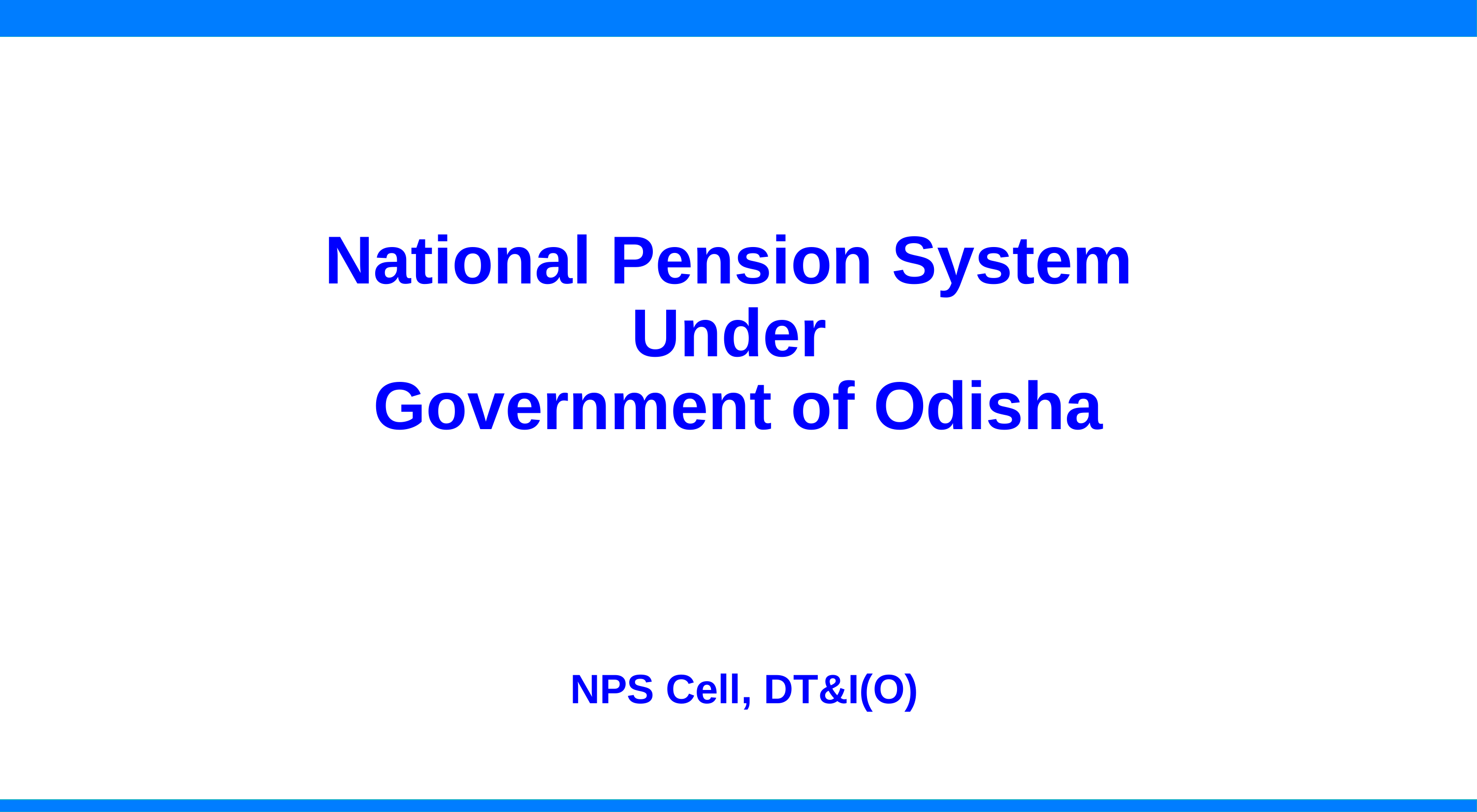

National Pension System
Under
Government of Odisha
NPS Cell, DT&I(O)